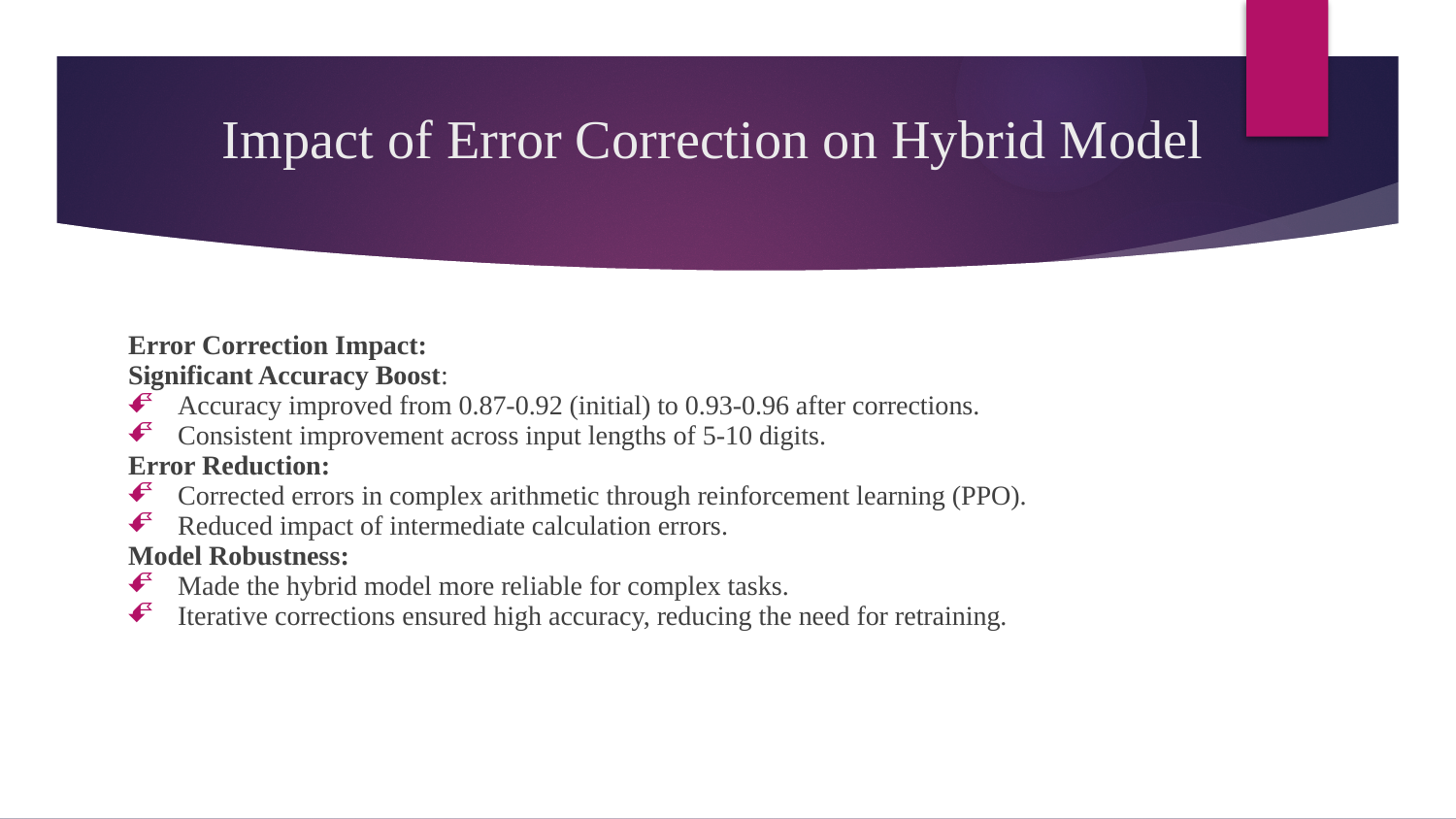

# Impact of Error Correction on Hybrid Model
Error Correction Impact:
Significant Accuracy Boost:
Accuracy improved from 0.87-0.92 (initial) to 0.93-0.96 after corrections.
Consistent improvement across input lengths of 5-10 digits.
Error Reduction:
Corrected errors in complex arithmetic through reinforcement learning (PPO).
Reduced impact of intermediate calculation errors.
Model Robustness:
Made the hybrid model more reliable for complex tasks.
Iterative corrections ensured high accuracy, reducing the need for retraining.